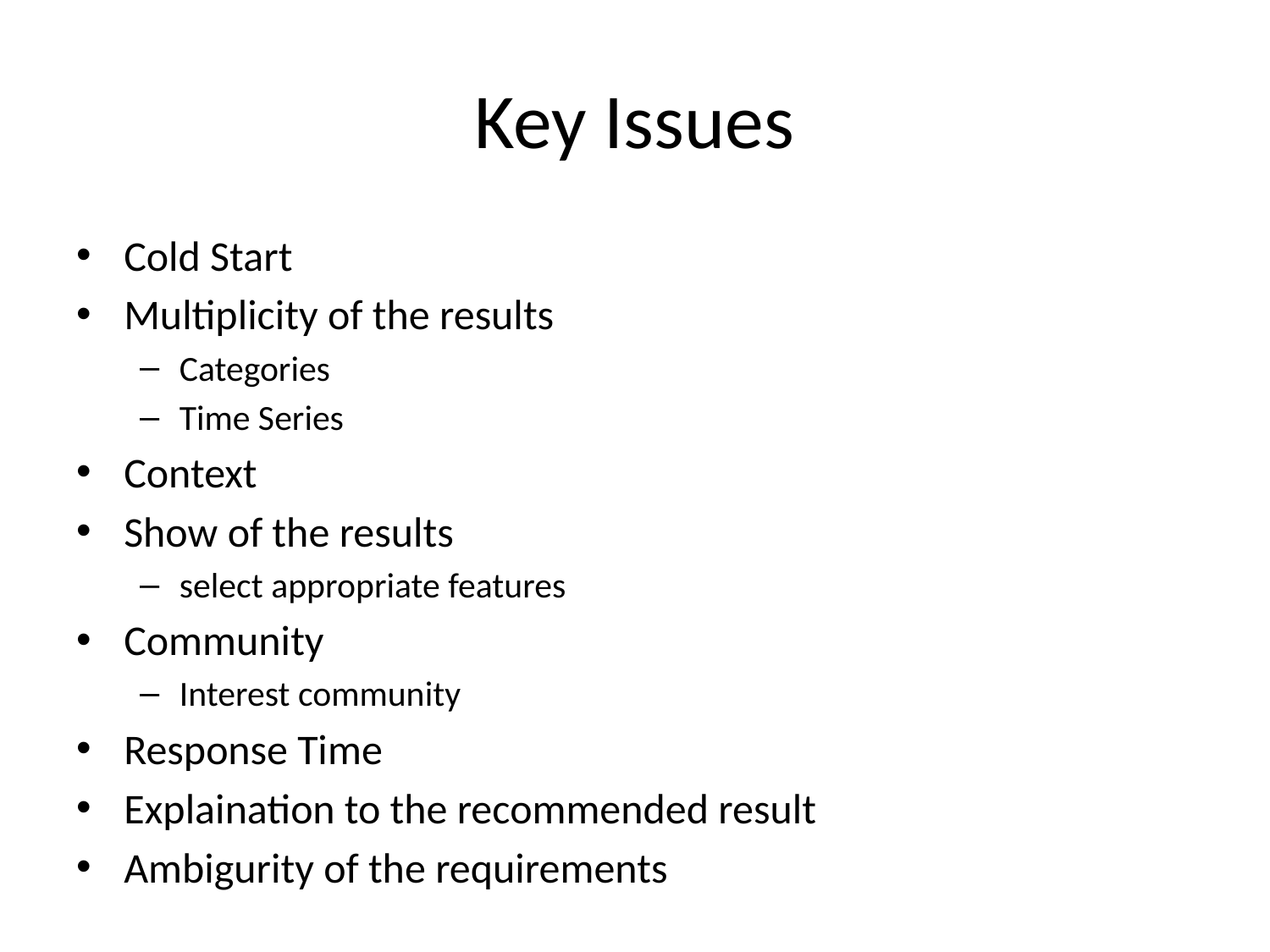

# Key Issues
Cold Start
Multiplicity of the results
Categories
Time Series
Context
Show of the results
select appropriate features
Community
Interest community
Response Time
Explaination to the recommended result
Ambigurity of the requirements